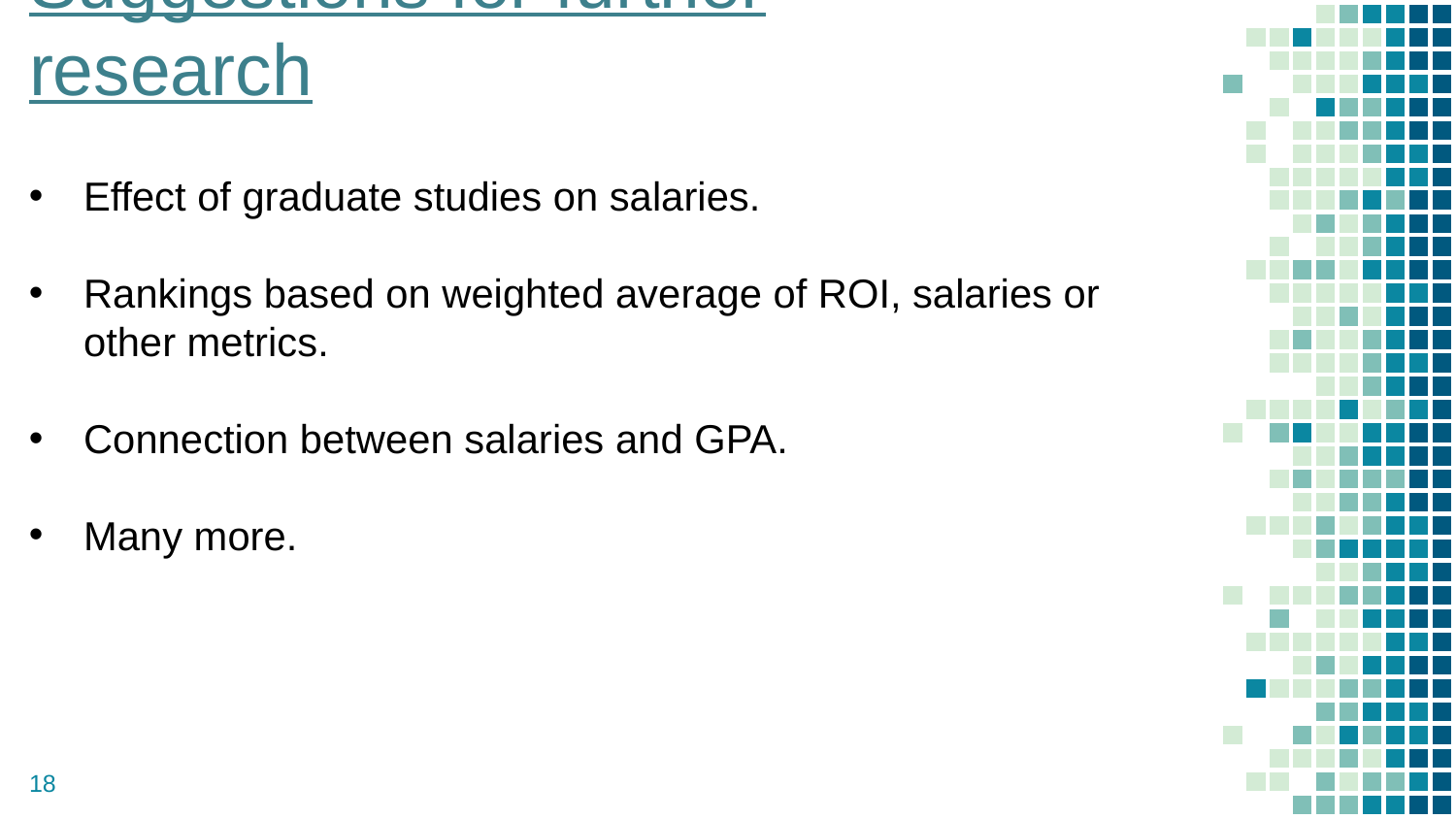

Suggestions for further research
Effect of graduate studies on salaries.

Rankings based on weighted average of ROI, salaries or other metrics.

Connection between salaries and GPA.

Many more.

18